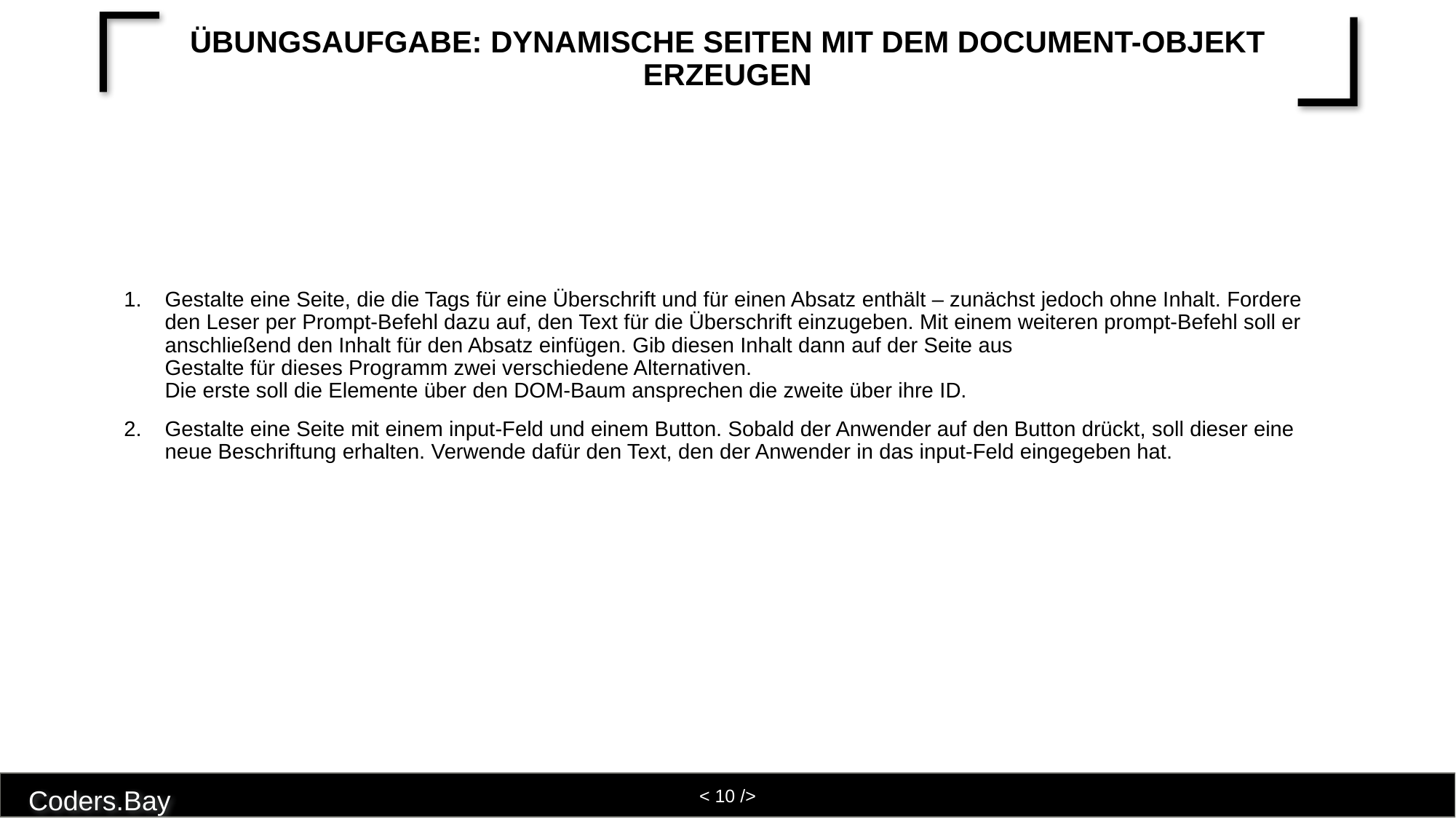

# Übungsaufgabe: Dynamische Seiten mit dem document-Objekt erzeugen
Gestalte eine Seite, die die Tags für eine Überschrift und für einen Absatz enthält – zunächst jedoch ohne Inhalt. Fordere den Leser per Prompt-Befehl dazu auf, den Text für die Überschrift einzugeben. Mit einem weiteren prompt-Befehl soll er anschließend den Inhalt für den Absatz einfügen. Gib diesen Inhalt dann auf der Seite aus
Gestalte für dieses Programm zwei verschiedene Alternativen.
Die erste soll die Elemente über den DOM-Baum ansprechen die zweite über ihre ID.
Gestalte eine Seite mit einem input-Feld und einem Button. Sobald der Anwender auf den Button drückt, soll dieser eine neue Beschriftung erhalten. Verwende dafür den Text, den der Anwender in das input-Feld eingegeben hat.